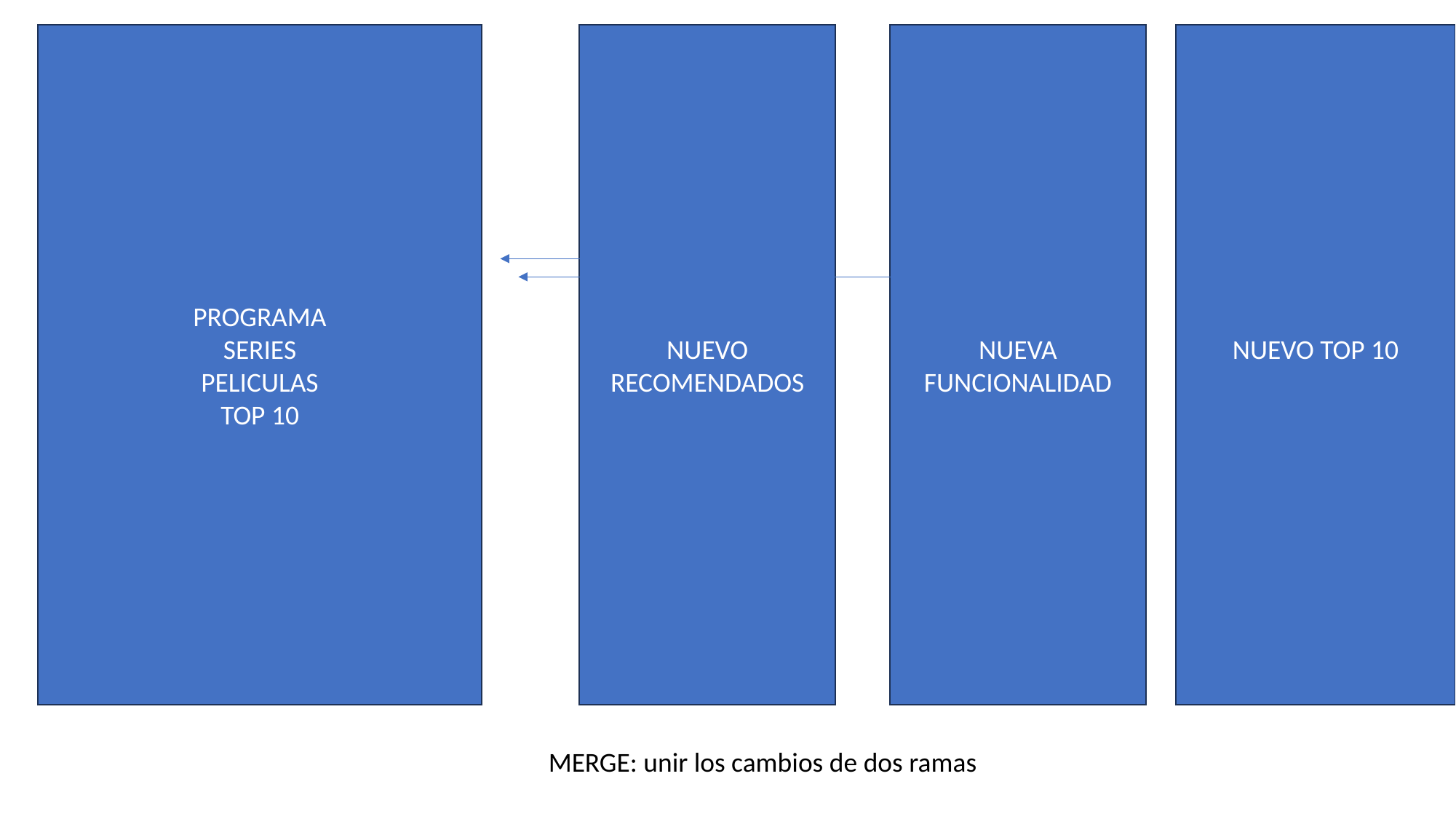

PROGRAMA
SERIES
PELICULAS
TOP 10
NUEVO RECOMENDADOS
NUEVA FUNCIONALIDAD
NUEVO TOP 10

MERGE: unir los cambios de dos ramas